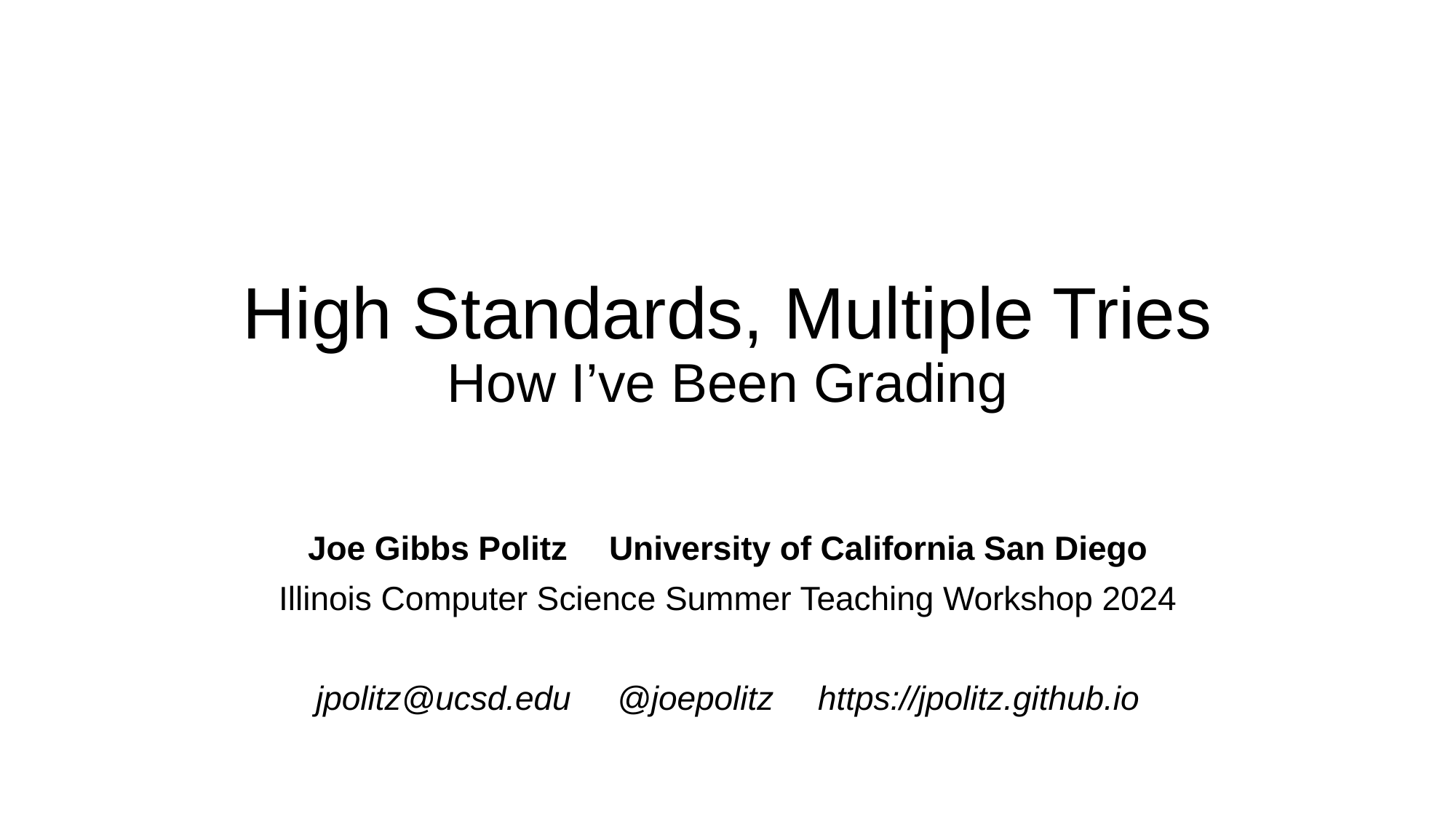

# High Standards, Multiple Tries How I’ve Been Grading
Joe Gibbs Politz	University of California San Diego
Illinois Computer Science Summer Teaching Workshop 2024

jpolitz@ucsd.edu	@joepolitz	https://jpolitz.github.io